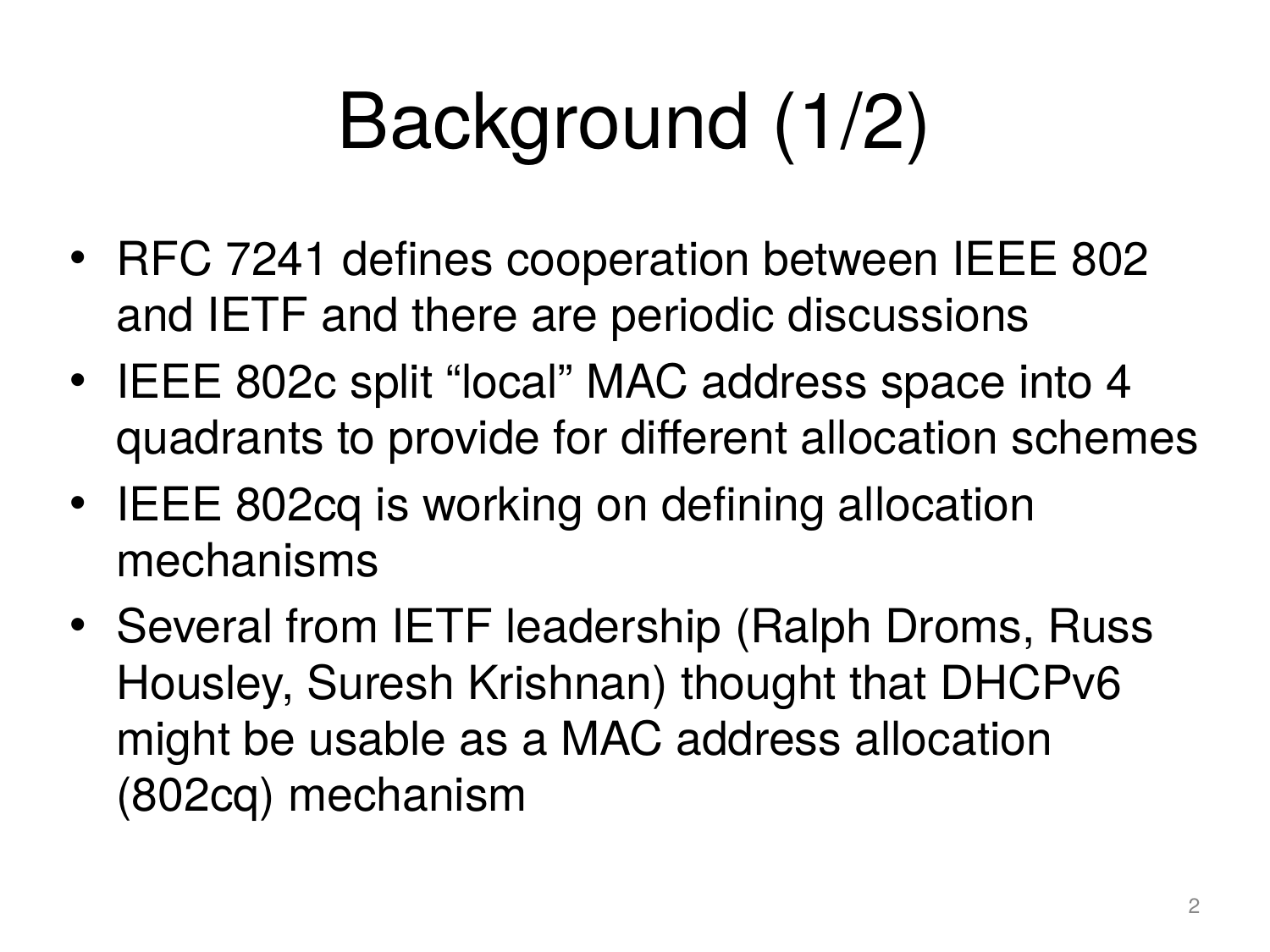

# Background (1/2)
RFC 7241 defines cooperation between IEEE 802 and IETF and there are periodic discussions
IEEE 802c split “local” MAC address space into 4 quadrants to provide for different allocation schemes
IEEE 802cq is working on defining allocation mechanisms
Several from IETF leadership (Ralph Droms, Russ Housley, Suresh Krishnan) thought that DHCPv6 might be usable as a MAC address allocation (802cq) mechanism
2